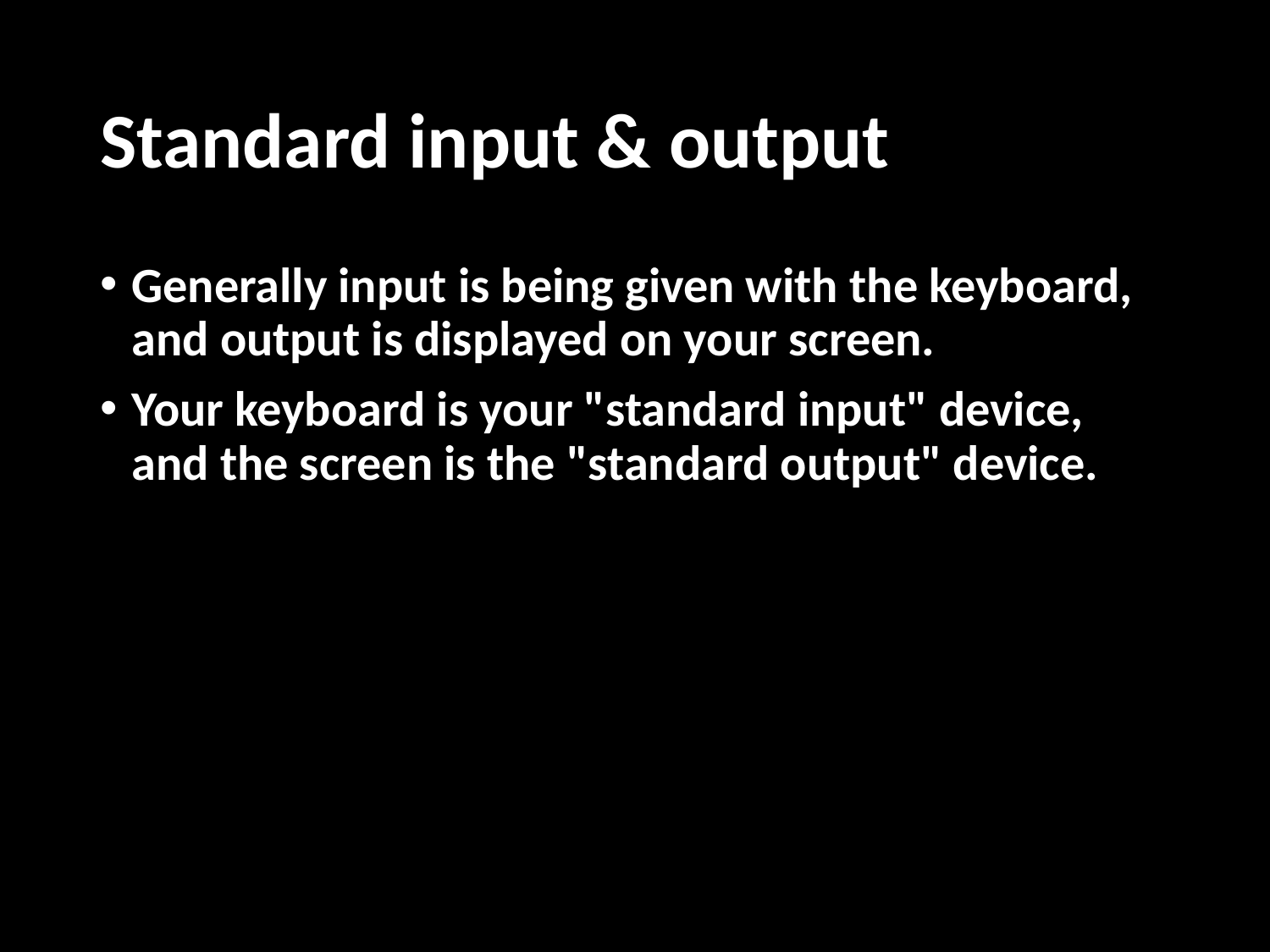

# Standard input & output
Generally input is being given with the keyboard, and output is displayed on your screen.
Your keyboard is your "standard input" device, and the screen is the "standard output" device.